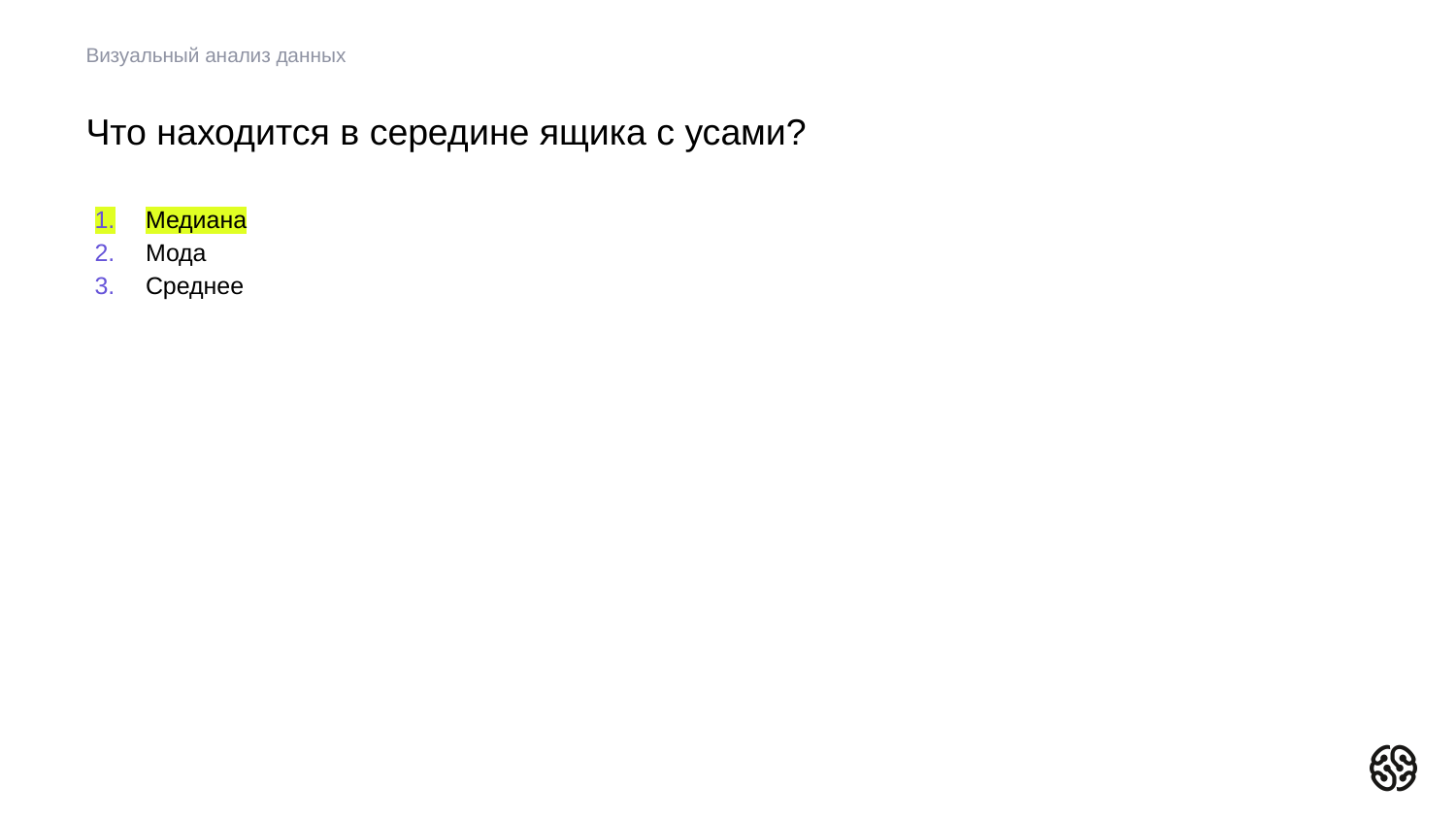

Визуальный анализ данных
# Что находится в середине ящика с усами?
Медиана
Мода
Среднее